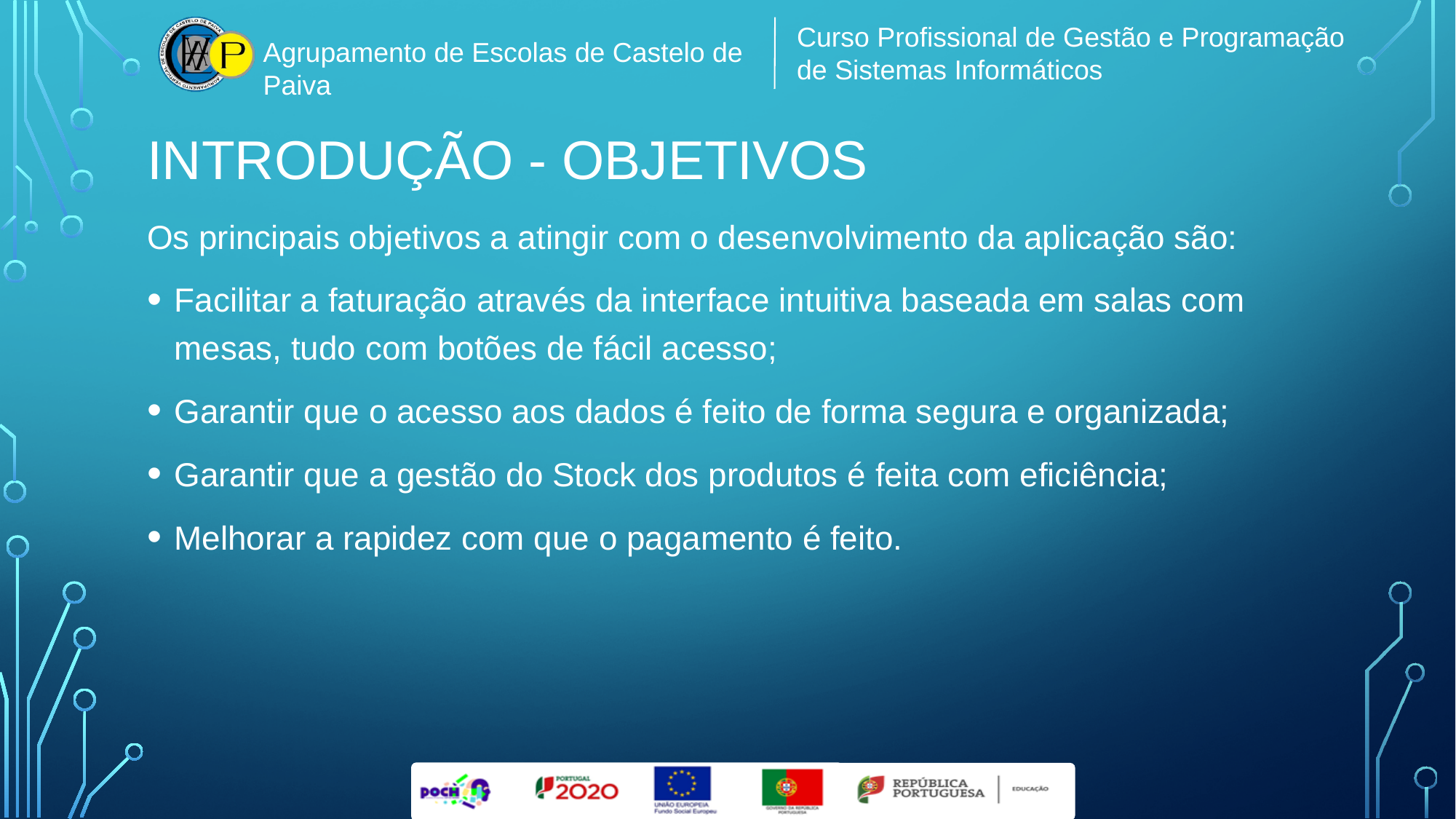

# Introdução - Objetivos
Os principais objetivos a atingir com o desenvolvimento da aplicação são:
Facilitar a faturação através da interface intuitiva baseada em salas com mesas, tudo com botões de fácil acesso;
Garantir que o acesso aos dados é feito de forma segura e organizada;
Garantir que a gestão do Stock dos produtos é feita com eficiência;
Melhorar a rapidez com que o pagamento é feito.